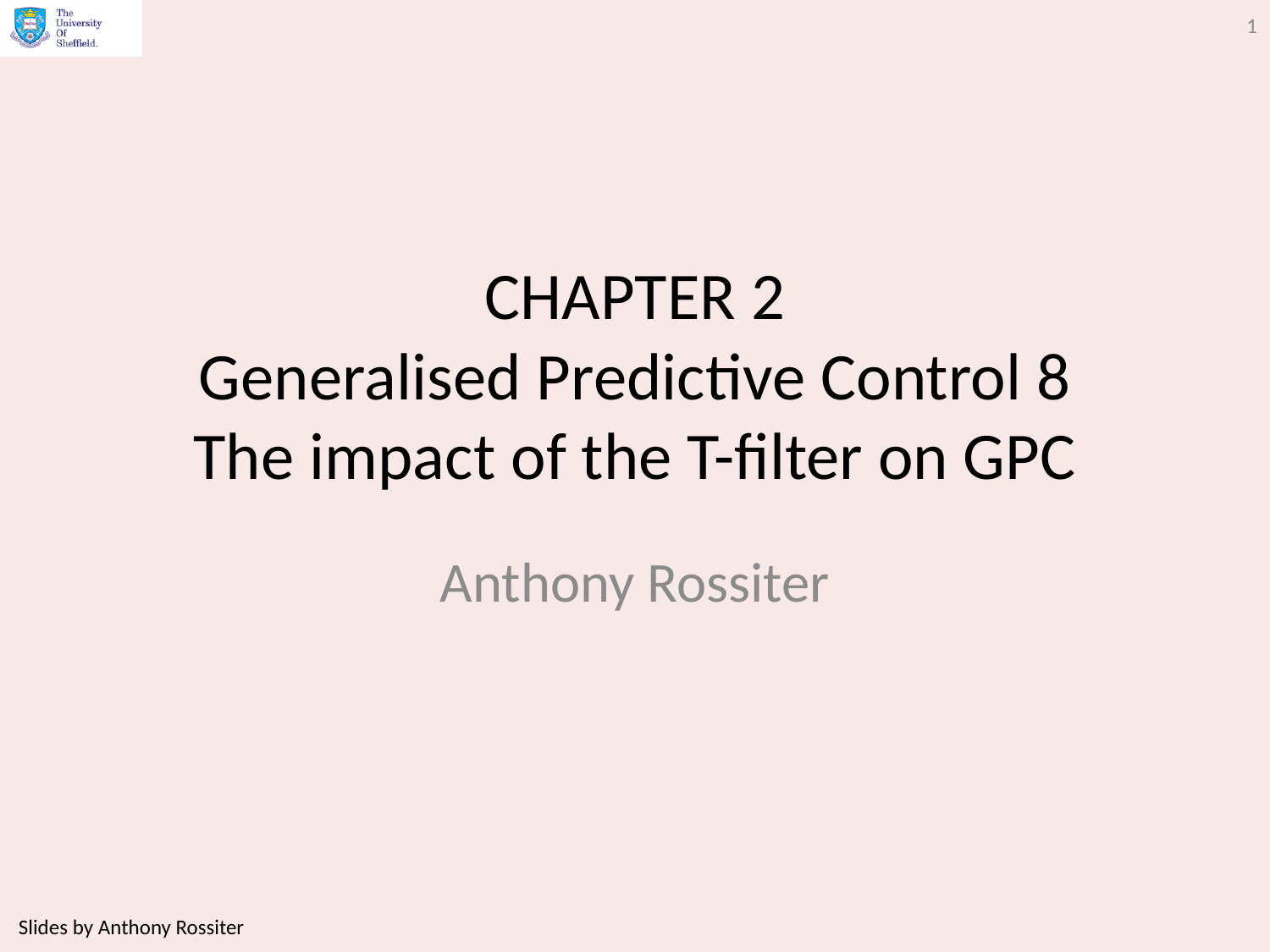

1
# CHAPTER 2 Generalised Predictive Control 8 The impact of the T-filter on GPC
Anthony Rossiter
Slides by Anthony Rossiter